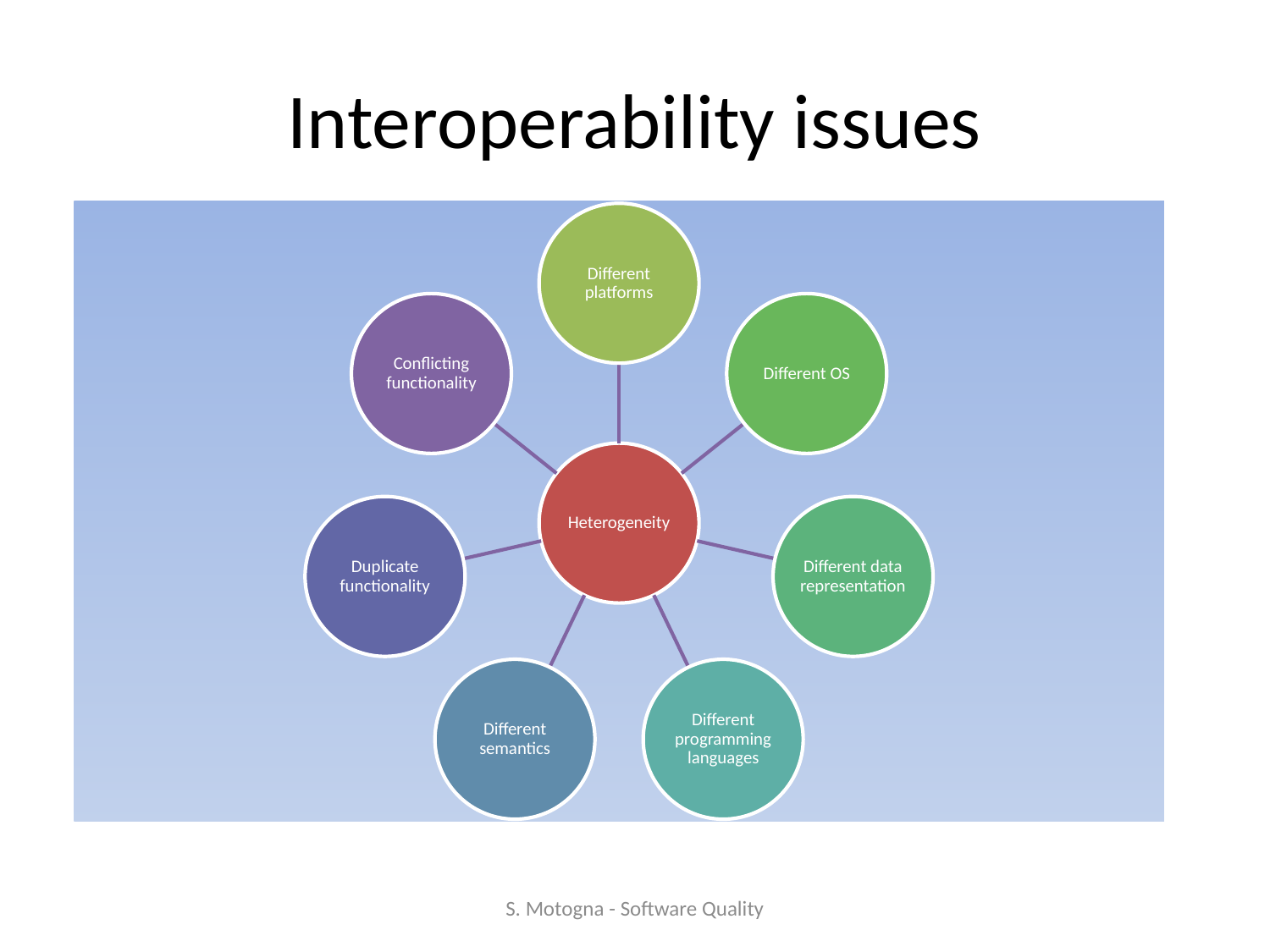

# Interoperability issues
Heterogeneity

Different platforms

Different OS

Different data representation

Different programming languages

Different semantics

Duplicate functionality

Conflicting functionality
Interoperability => interaction:
Communicate correct
Exchange data and services
Difficulty: heterogeneity
S. Motogna - Software Quality